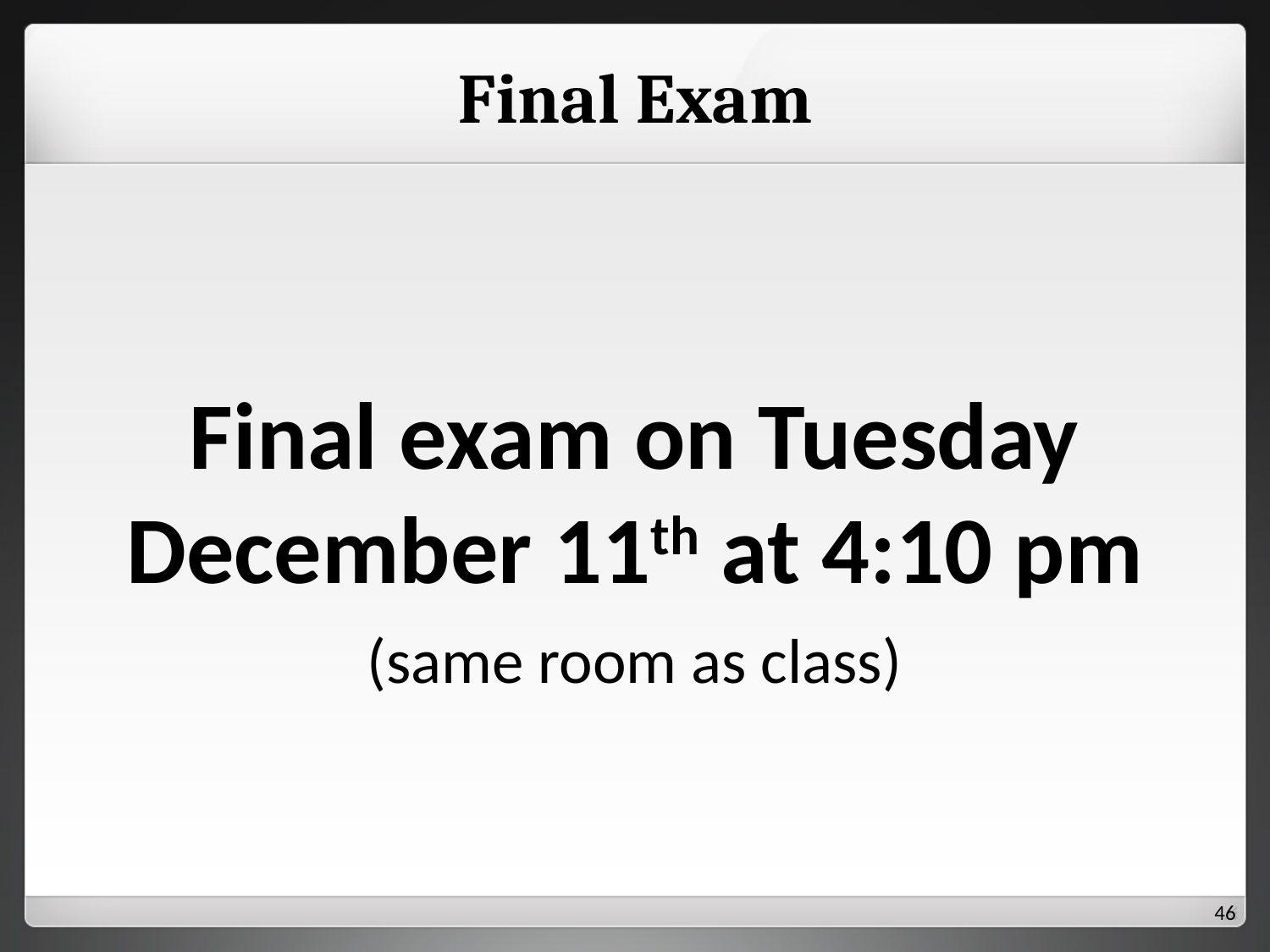

# Final Exam

Final exam on Tuesday December 11th at 4:10 pm
(same room as class)
46